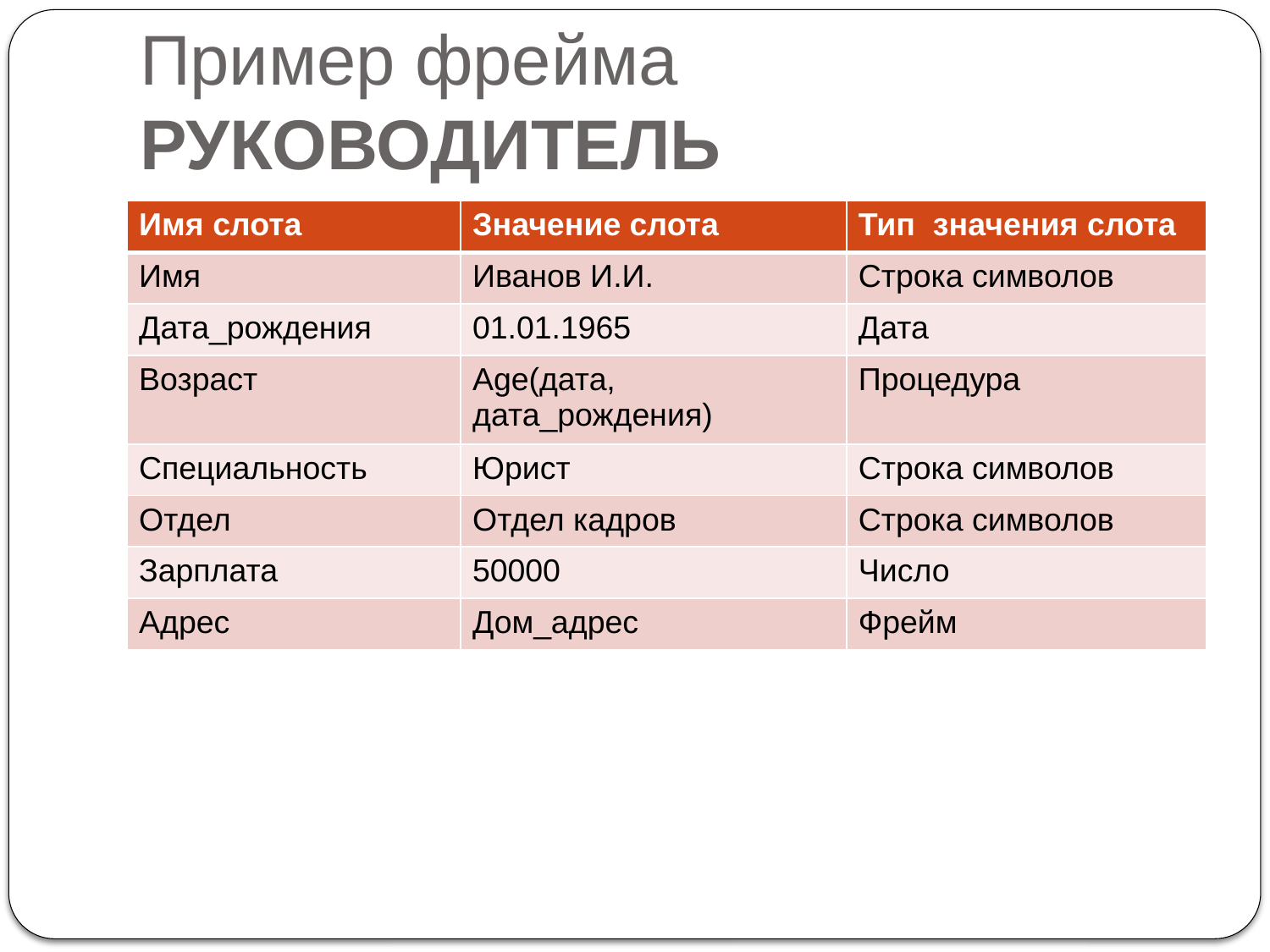

# Пример фрейма РУКОВОДИТЕЛЬ
| Имя слота | Значение слота | Тип значения слота |
| --- | --- | --- |
| Имя | Иванов И.И. | Строка символов |
| Дата\_рождения | 01.01.1965 | Дата |
| Возраст | Age(дата, дата\_рождения) | Процедура |
| Специальность | Юрист | Строка символов |
| Отдел | Отдел кадров | Строка символов |
| Зарплата | 50000 | Число |
| Адрес | Дом\_адрес | Фрейм |